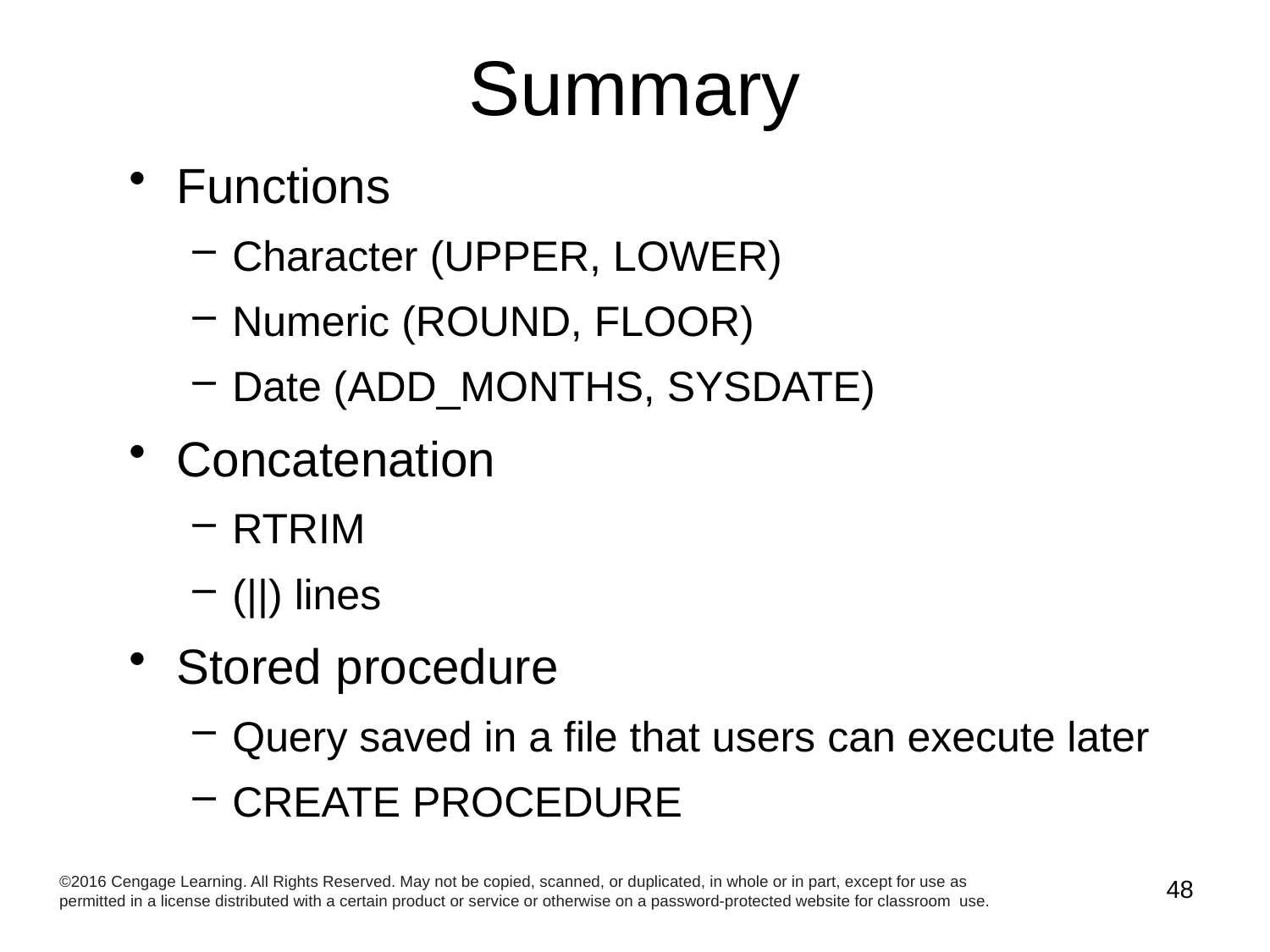

# Summary
Functions
Character (UPPER, LOWER)
Numeric (ROUND, FLOOR)
Date (ADD_MONTHS, SYSDATE)
Concatenation
RTRIM
(||) lines
Stored procedure
Query saved in a file that users can execute later
CREATE PROCEDURE

©2016 Cengage Learning. All Rights Reserved. May not be copied, scanned, or duplicated, in whole or in part, except for use as permitted in a license distributed with a certain product or service or otherwise on a password-protected website for classroom  use.
48